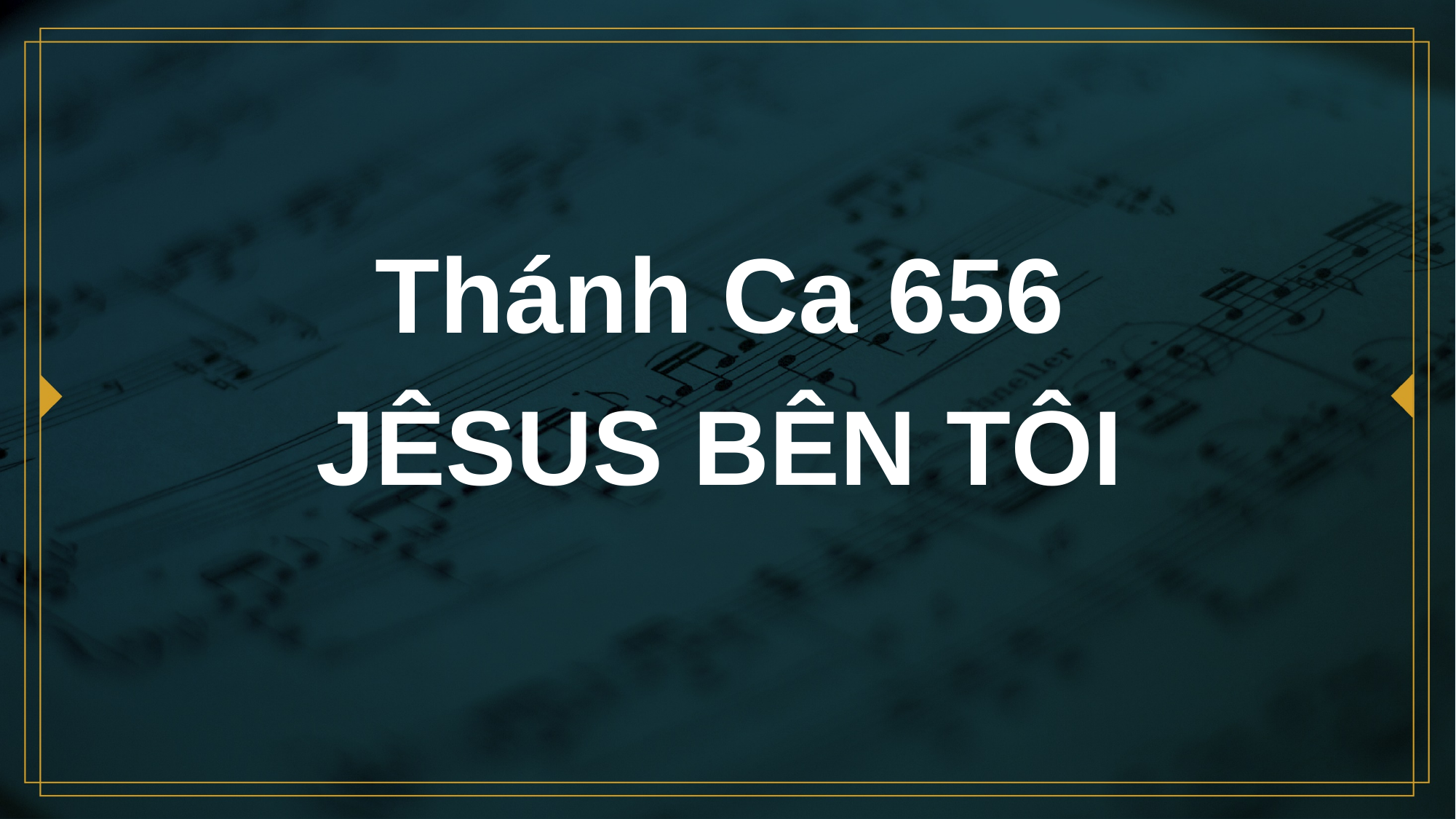

# Thánh Ca 656 JÊSUS BÊN TÔI